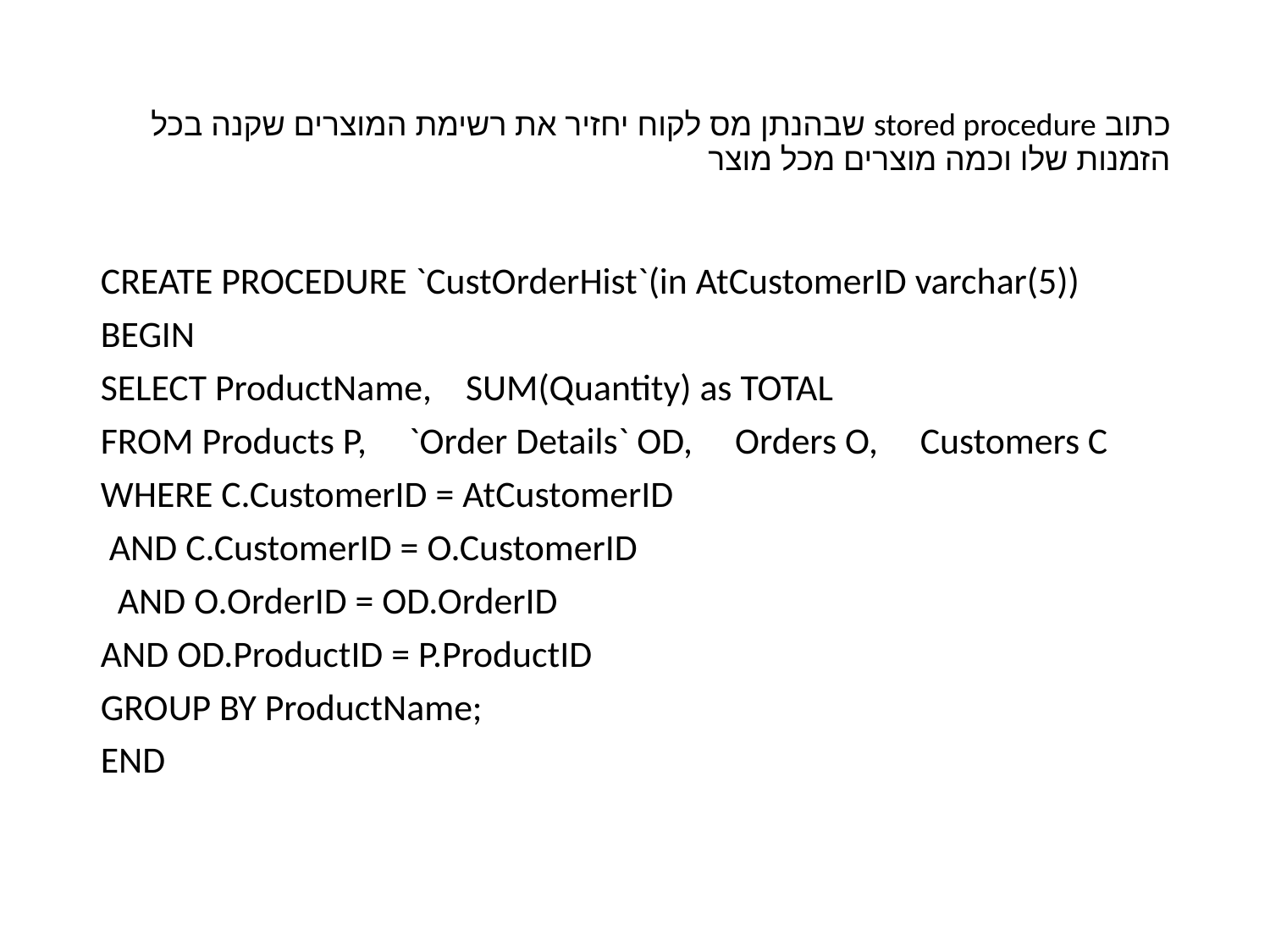

# כתוב stored procedure שבהנתן מס לקוח יחזיר את רשימת המוצרים שקנה בכל הזמנות שלו וכמה מוצרים מכל מוצר
CREATE PROCEDURE `CustOrderHist`(in AtCustomerID varchar(5))
BEGIN
SELECT ProductName,    SUM(Quantity) as TOTAL
FROM Products P,     `Order Details` OD,     Orders O,     Customers C
WHERE C.CustomerID = AtCustomerID
 AND C.CustomerID = O.CustomerID
  AND O.OrderID = OD.OrderID
AND OD.ProductID = P.ProductID
GROUP BY ProductName;
END